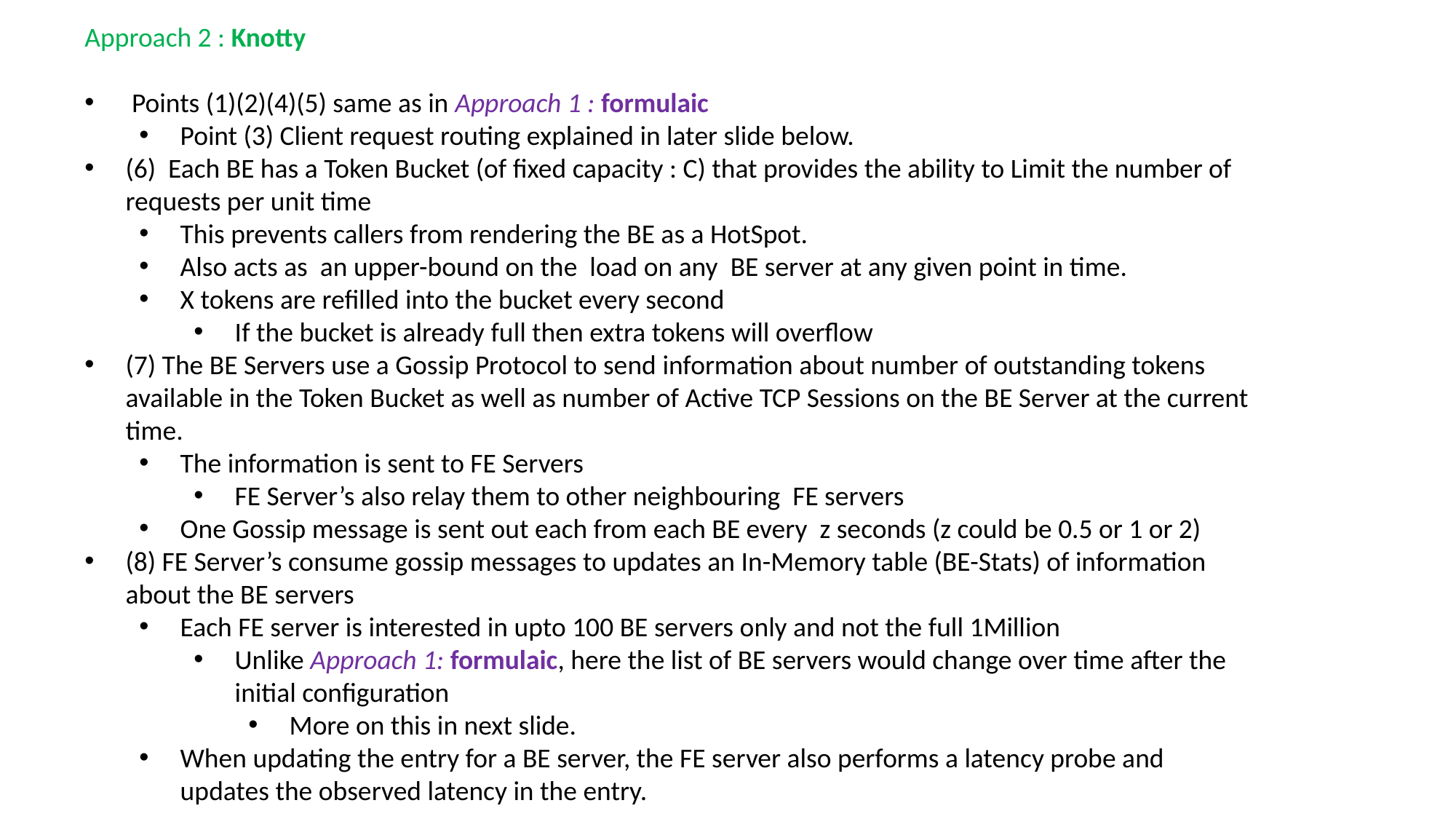

Approach 2 : Knotty

 Points (1)(2)(4)(5) same as in Approach 1 : formulaic
Point (3) Client request routing explained in later slide below.
(6)  Each BE has a Token Bucket (of fixed capacity : C) that provides the ability to Limit the number of requests per unit time
This prevents callers from rendering the BE as a HotSpot.
Also acts as  an upper-bound on the  load on any  BE server at any given point in time.
X tokens are refilled into the bucket every second
If the bucket is already full then extra tokens will overflow
(7) The BE Servers use a Gossip Protocol to send information about number of outstanding tokens available in the Token Bucket as well as number of Active TCP Sessions on the BE Server at the current time.
The information is sent to FE Servers
FE Server’s also relay them to other neighbouring  FE servers
One Gossip message is sent out each from each BE every  z seconds (z could be 0.5 or 1 or 2)
(8) FE Server’s consume gossip messages to updates an In-Memory table (BE-Stats) of information about the BE servers
Each FE server is interested in upto 100 BE servers only and not the full 1Million
Unlike Approach 1: formulaic, here the list of BE servers would change over time after the initial configuration
More on this in next slide.
When updating the entry for a BE server, the FE server also performs a latency probe and updates the observed latency in the entry.